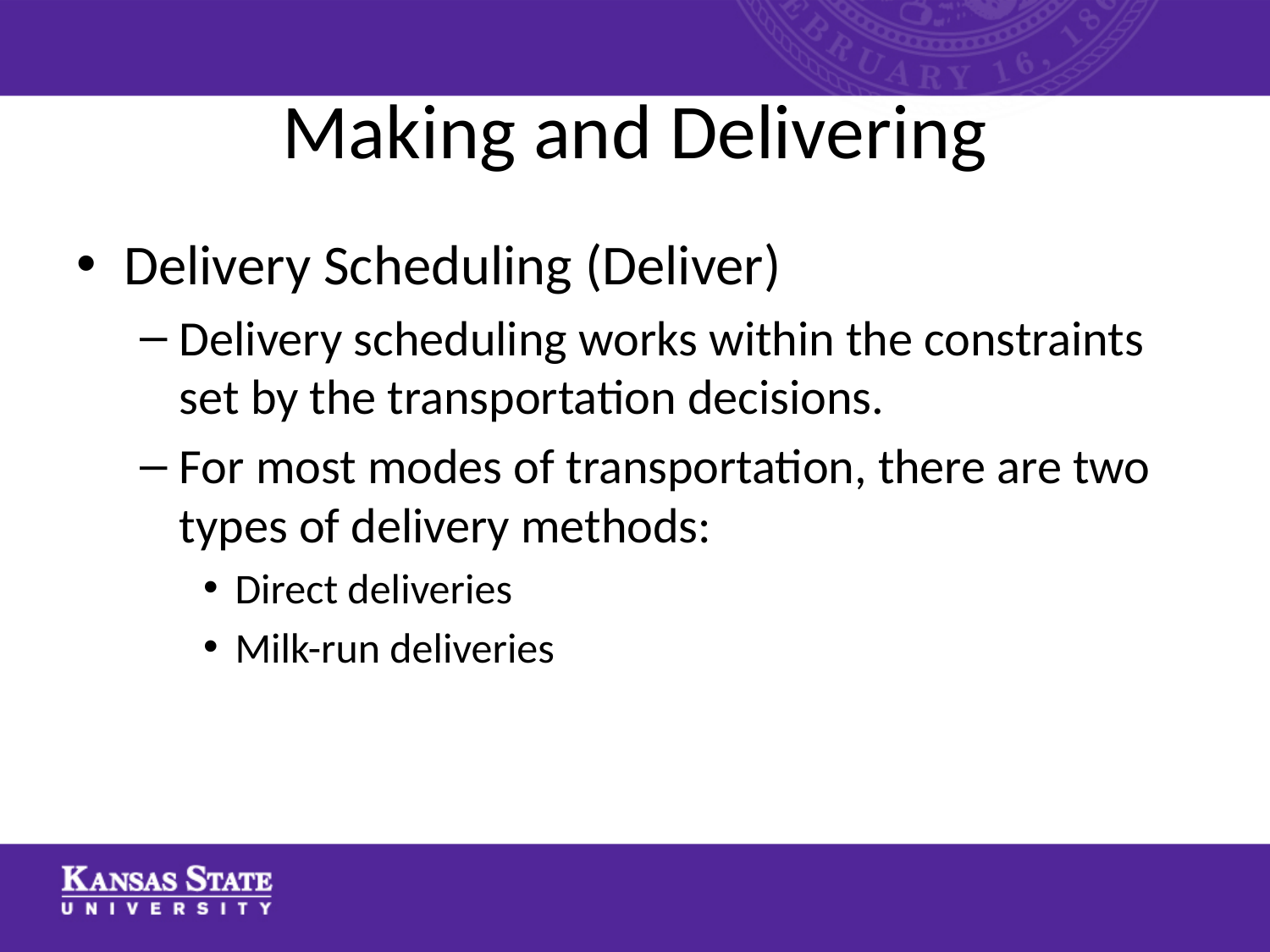

# Making and Delivering
Delivery Scheduling (Deliver)
Delivery scheduling works within the constraints set by the transportation decisions.
For most modes of transportation, there are two types of delivery methods:
Direct deliveries
Milk-run deliveries